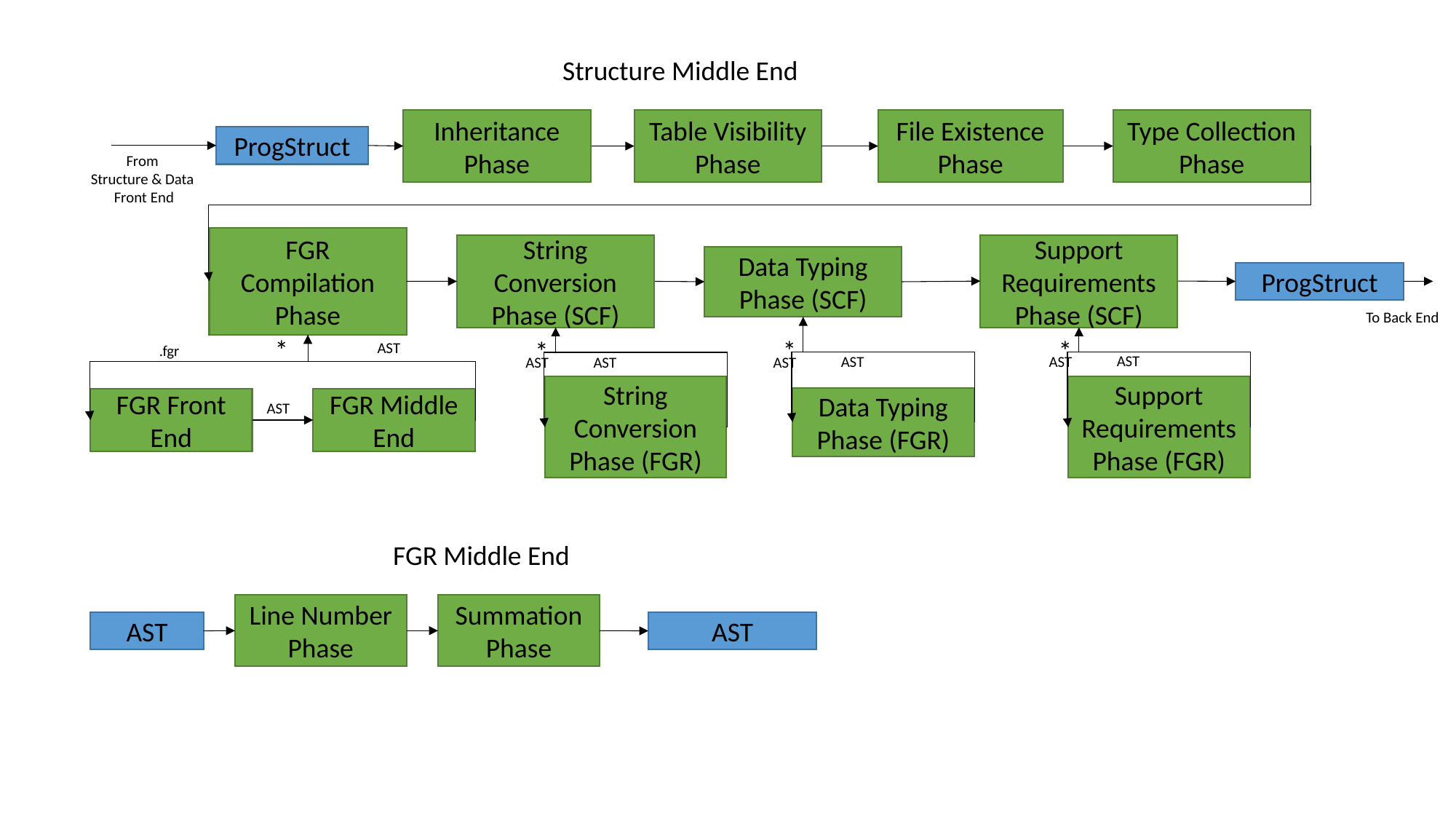

Structure Middle End
Inheritance Phase
Table Visibility Phase
File Existence Phase
Type Collection Phase
ProgStruct
From
Structure & Data
Front End
FGR Compilation Phase
Support Requirements Phase (SCF)
String Conversion Phase (SCF)
Data Typing Phase (SCF)
ProgStruct
To Back End
*
*
*
*
AST
.fgr
AST
AST
AST
AST
AST
AST
String Conversion Phase (FGR)
Support Requirements Phase (FGR)
Data Typing Phase (FGR)
FGR Front End
FGR Middle End
AST
FGR Middle End
Line Number Phase
Summation Phase
AST
AST